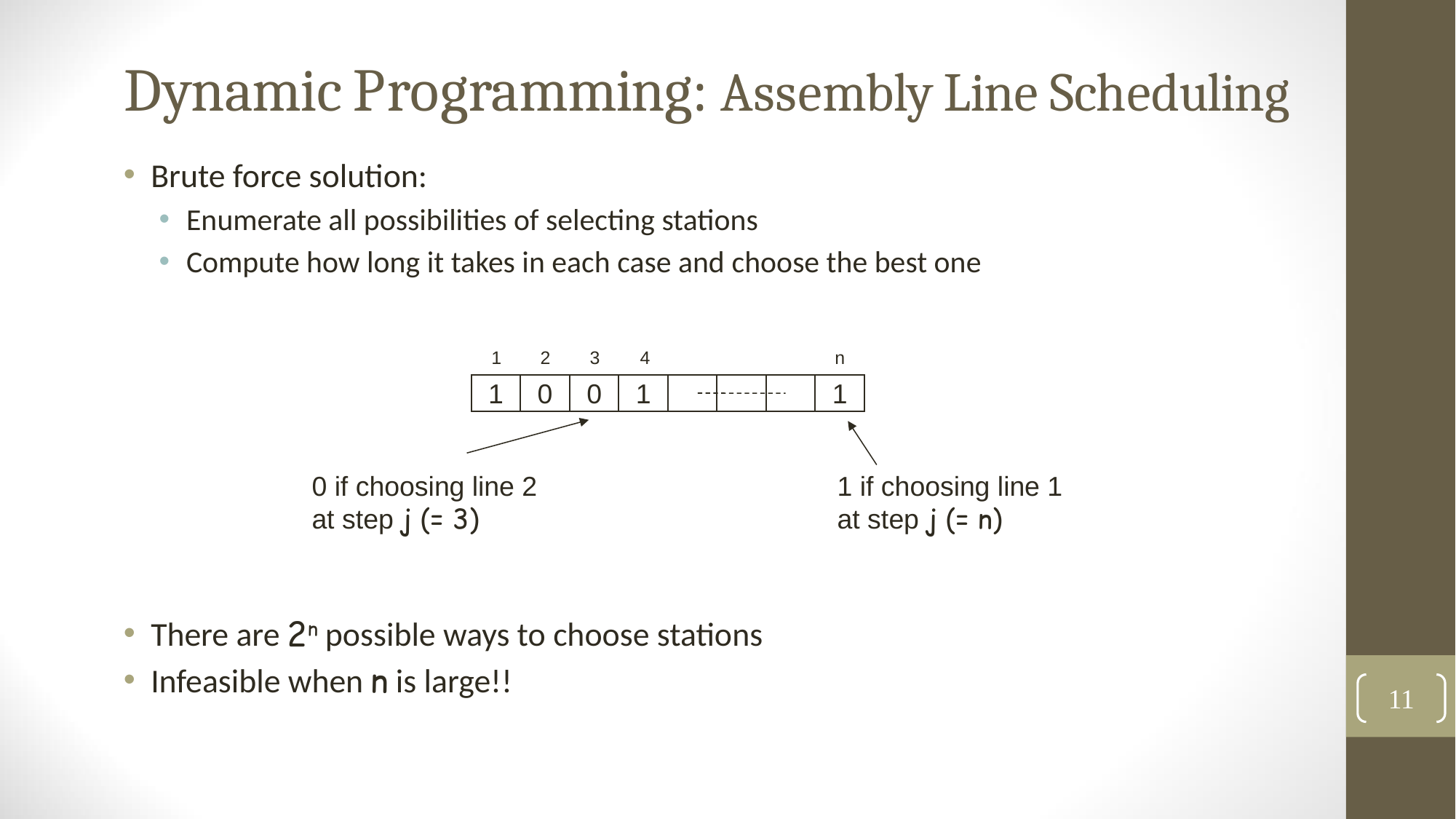

# Dynamic Programming: Assembly Line Scheduling
Brute force solution:
Enumerate all possibilities of selecting stations
Compute how long it takes in each case and choose the best one

There are 2n possible ways to choose stations
Infeasible when n is large!!
1
2
3
4
n
1
0
0
1

1

0 if choosing line 2
at step j (= 3)
1 if choosing line 1
at step j (= n)
11